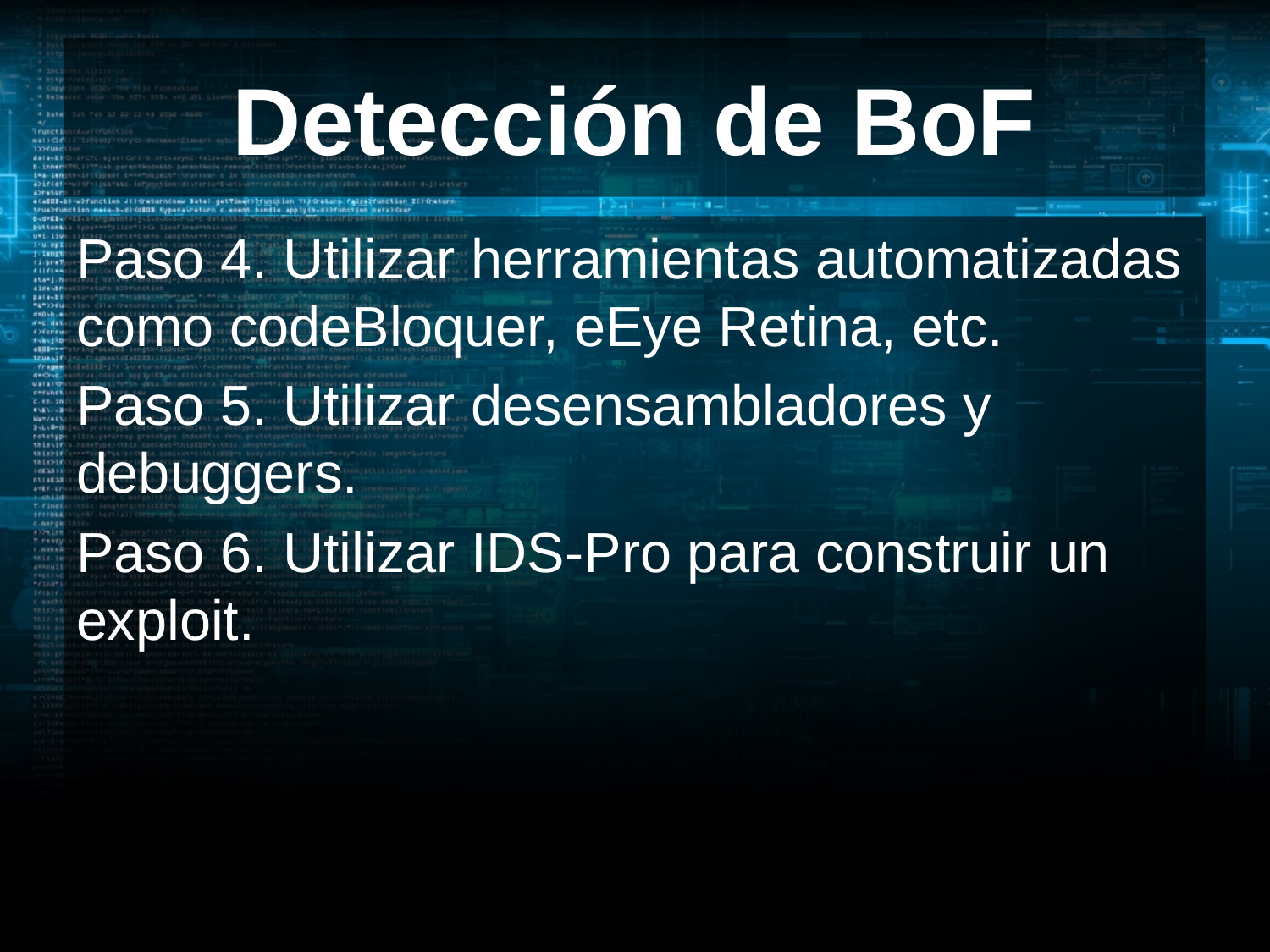

# Detección de BoF
Paso 4. Utilizar herramientas automatizadas como codeBloquer, eEye Retina, etc.
Paso 5. Utilizar desensambladores y debuggers.
Paso 6. Utilizar IDS-Pro para construir un exploit.